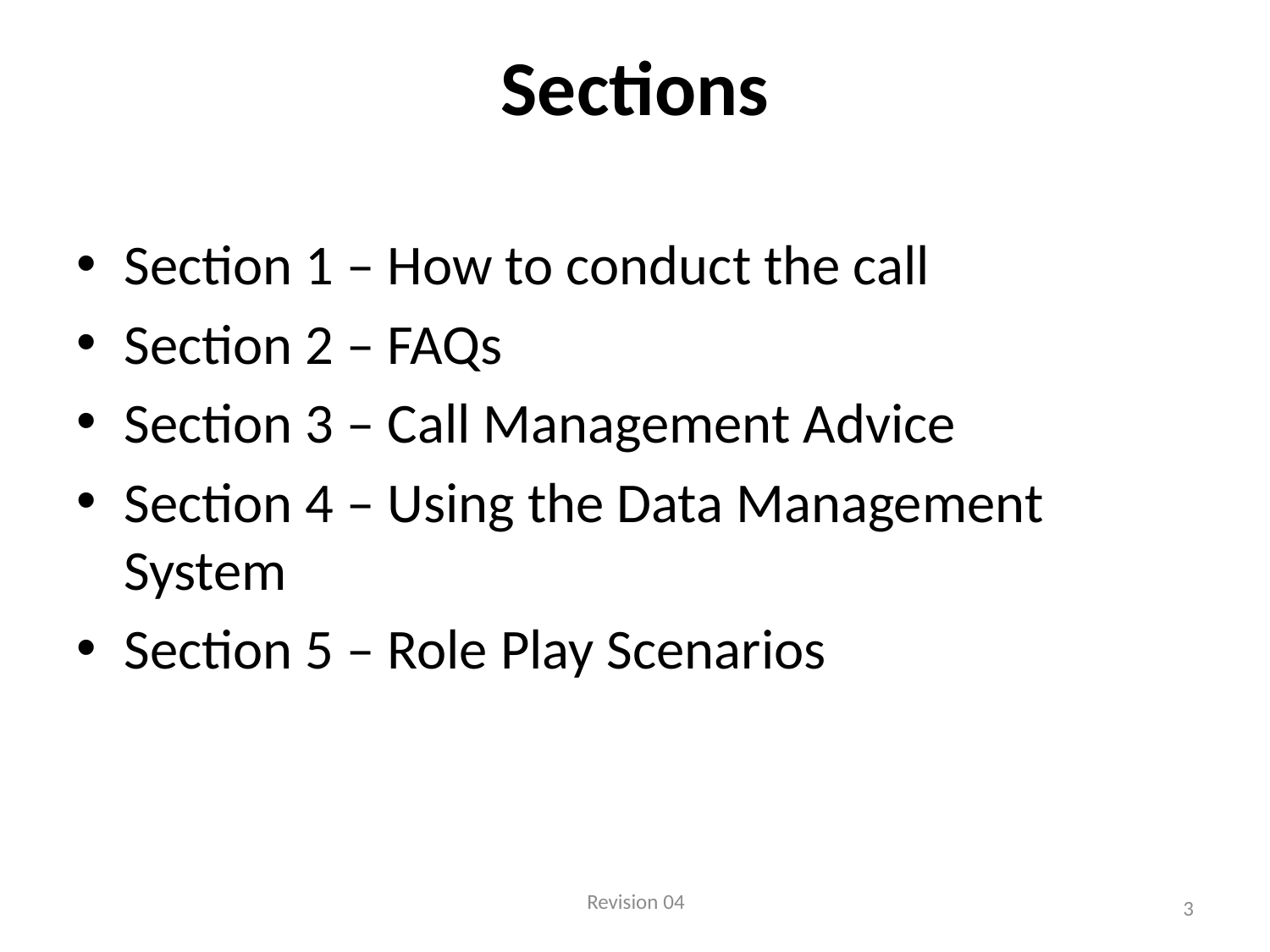

# Sections
Section 1 – How to conduct the call
Section 2 – FAQs
Section 3 – Call Management Advice
Section 4 – Using the Data Management System
Section 5 – Role Play Scenarios

Revision 04
3